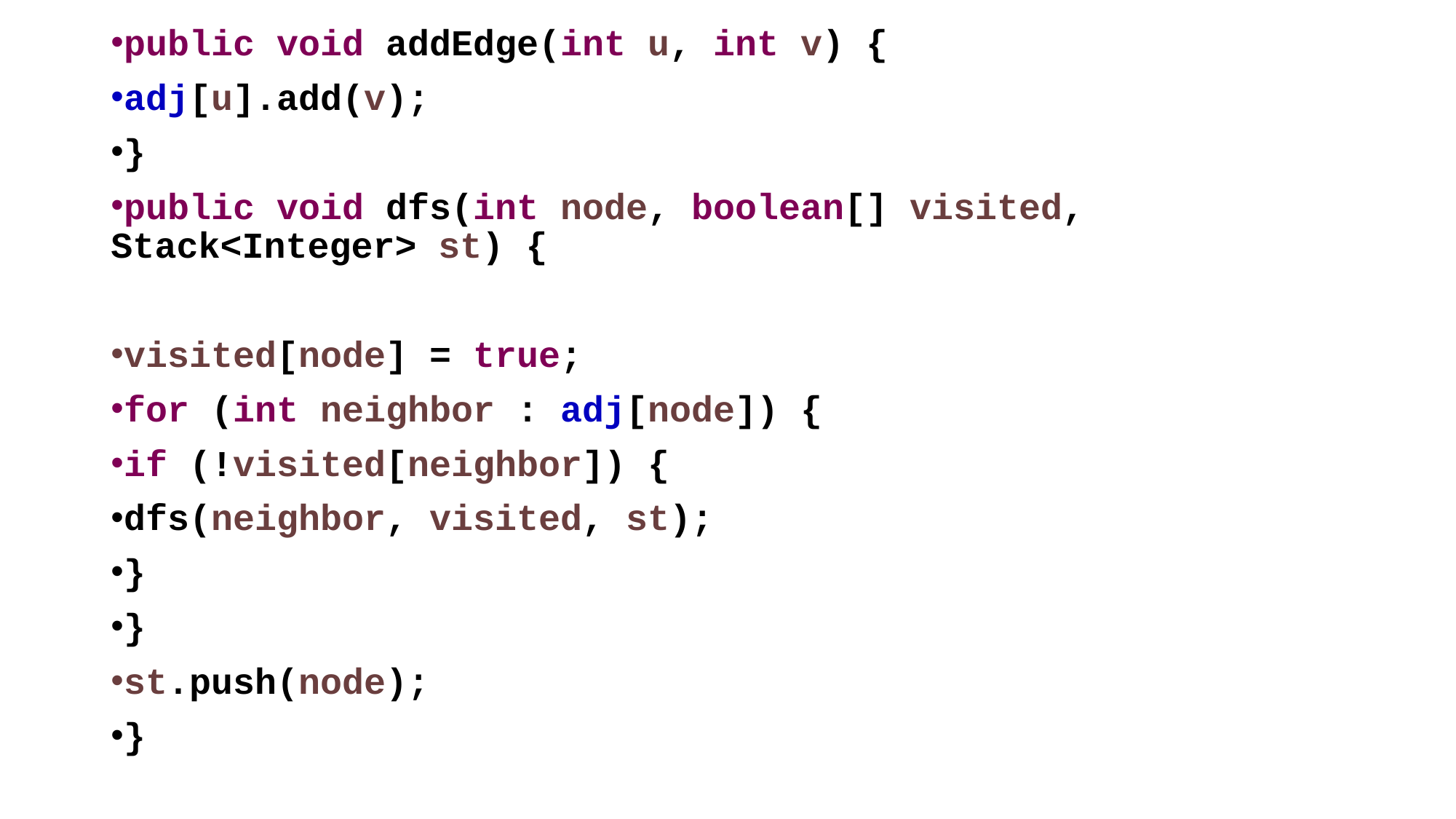

public void addEdge(int u, int v) {
adj[u].add(v);
}
public void dfs(int node, boolean[] visited, Stack<Integer> st) {

visited[node] = true;
for (int neighbor : adj[node]) {
if (!visited[neighbor]) {
dfs(neighbor, visited, st);
}
}
st.push(node);
}